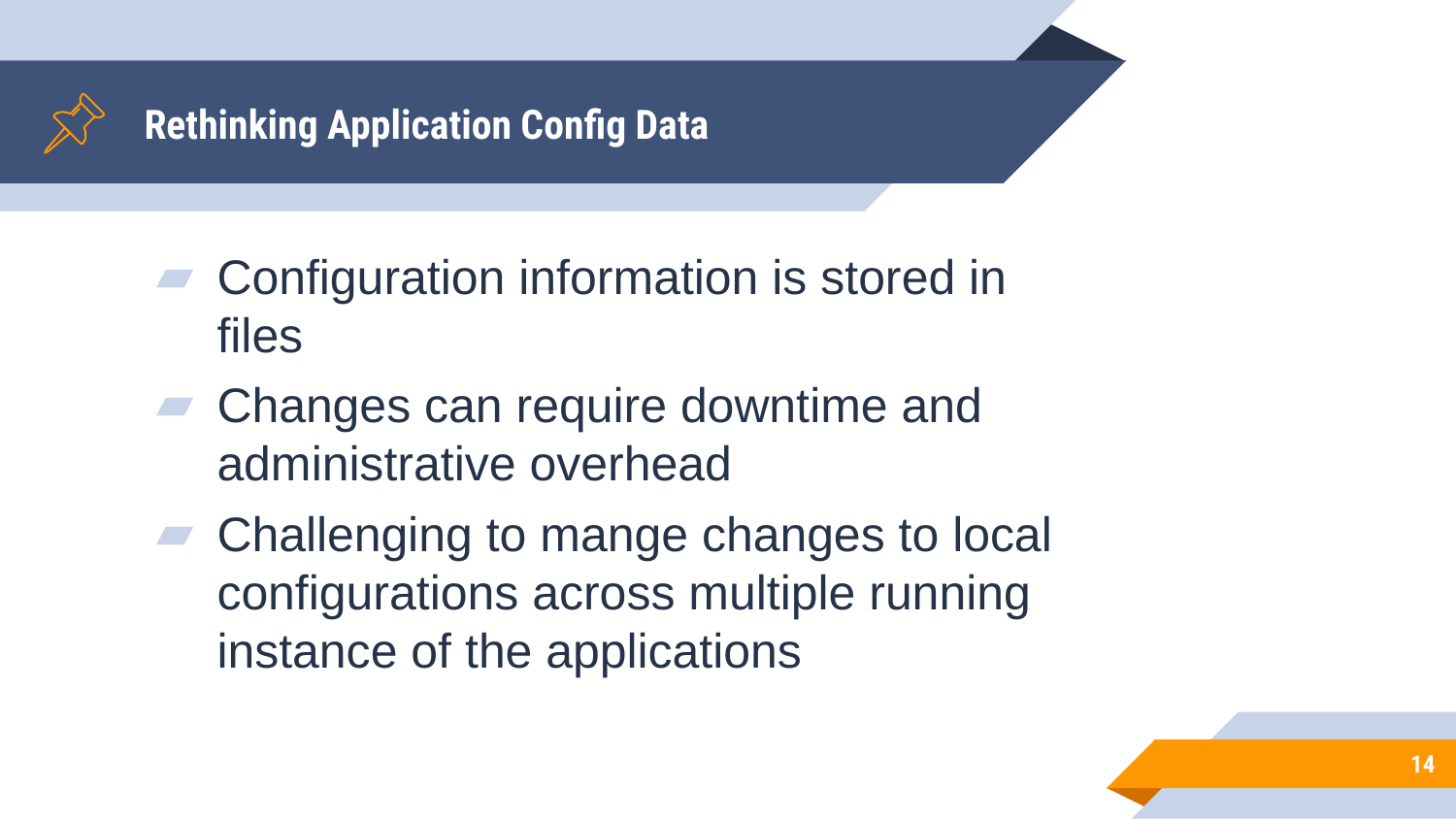

# Rethinking Application Config Data

Configuration information is stored in files
Changes can require downtime and administrative overhead
Challenging to mange changes to local configurations across multiple running instance of the applications
14